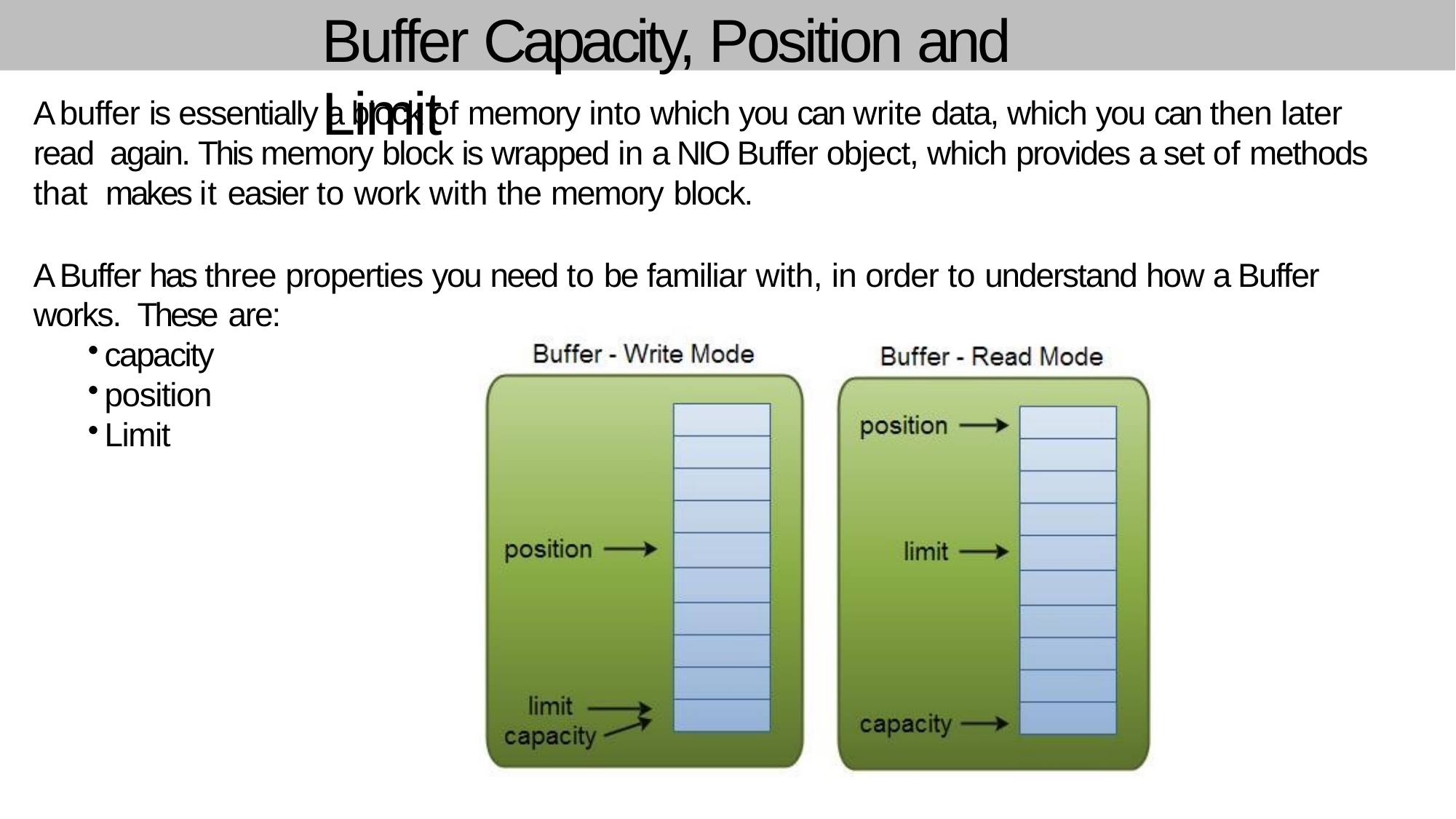

# Buffer Capacity, Position and Limit
A buffer is essentially a block of memory into which you can write data, which you can then later read  again. This memory block is wrapped in a NIO Buffer object, which provides a set of methods that  makes it easier to work with the memory block.

A Buffer has three properties you need to be familiar with, in order to understand how a Buffer works.  These are:
capacity
position
Limit